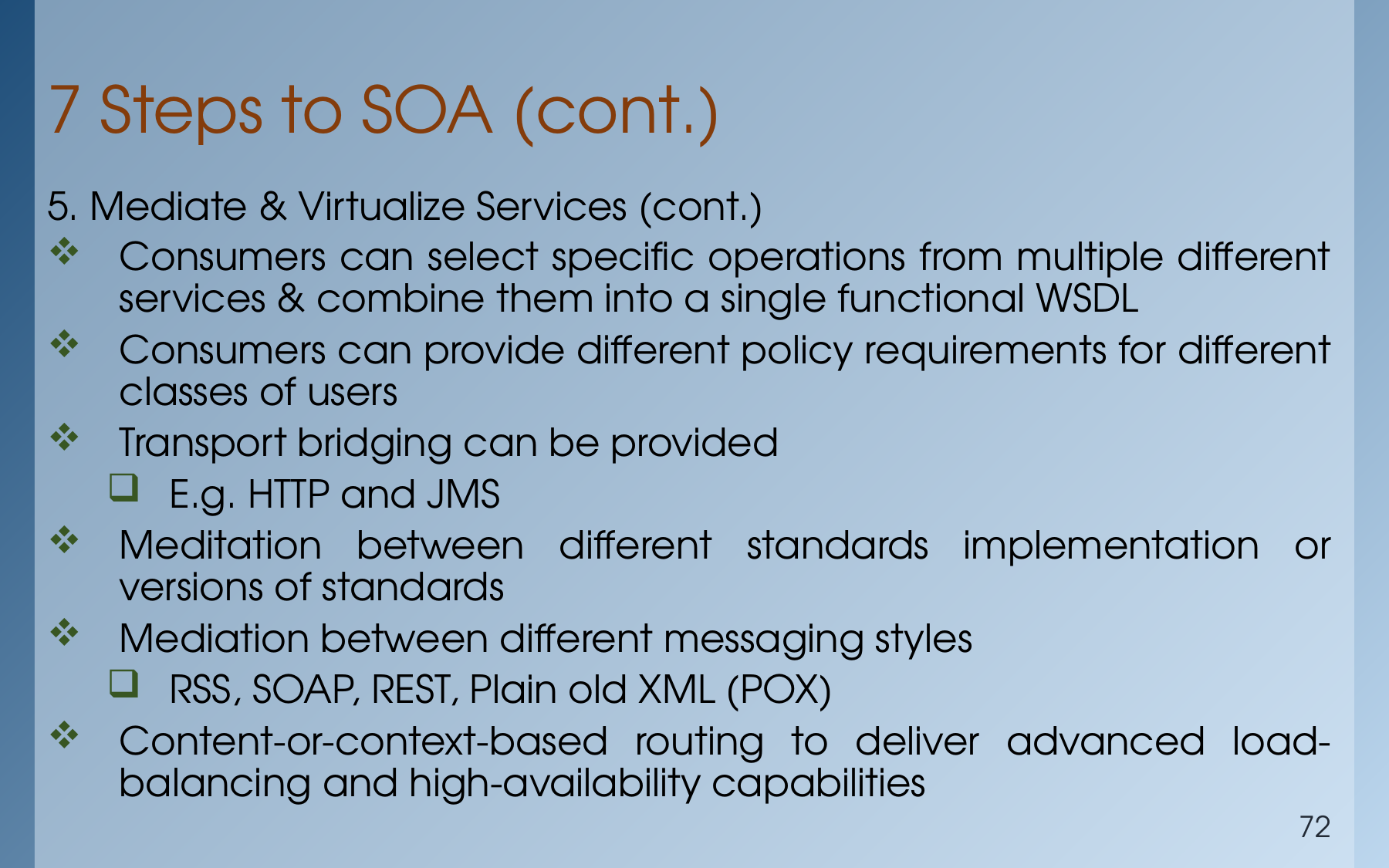

# 7 Steps to SOA (cont.)
5. Mediate & Virtualize Services (cont.)
Consumers can select specific operations from multiple different services & combine them into a single functional WSDL
Consumers can provide different policy requirements for different classes of users
Transport bridging can be provided
E.g. HTTP and JMS
Meditation between different standards implementation or versions of standards
Mediation between different messaging styles
RSS, SOAP, REST, Plain old XML (POX)
Content-or-context-based routing to deliver advanced load-balancing and high-availability capabilities

72